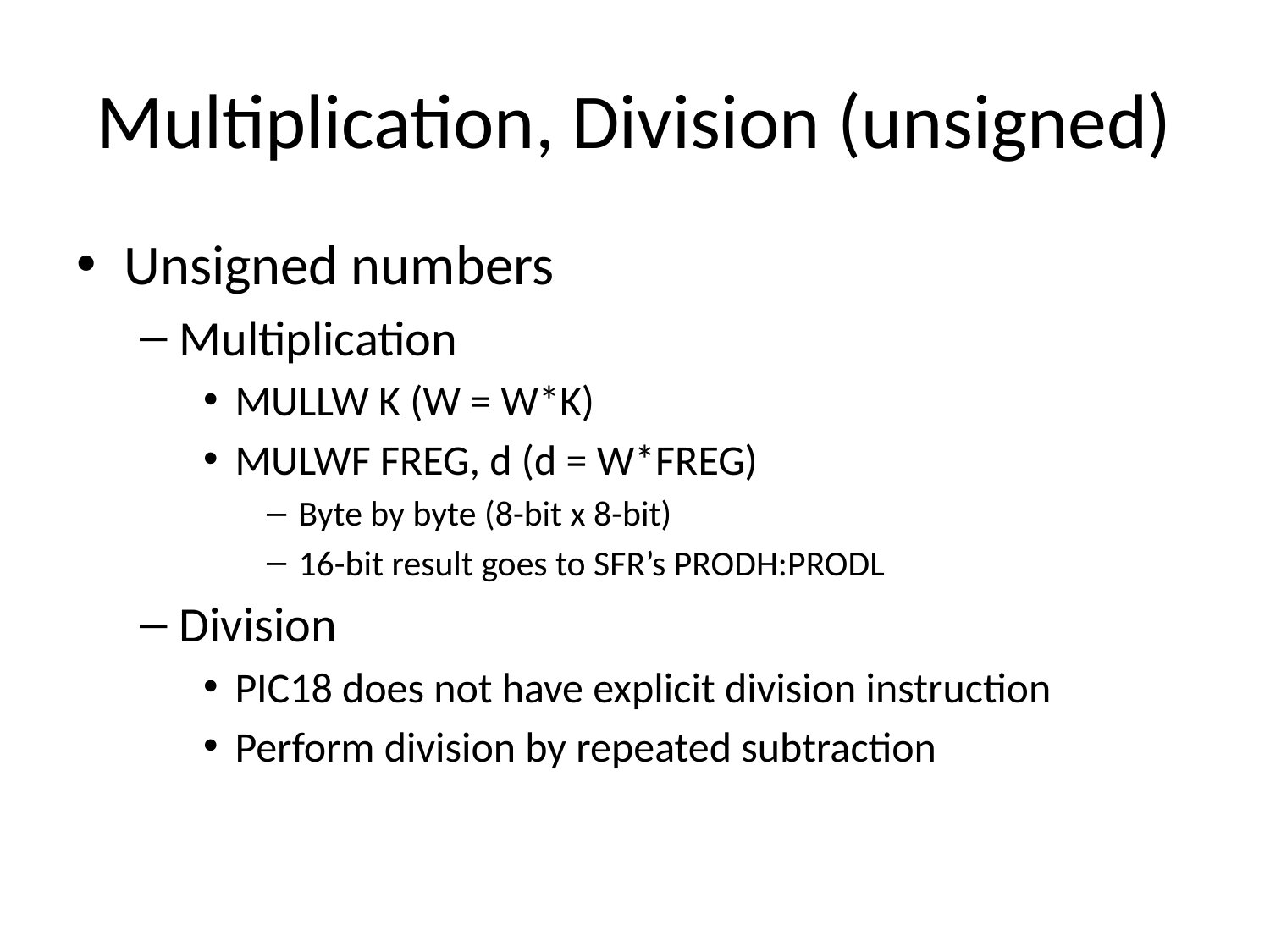

# Multiplication, Division (unsigned)
Unsigned numbers
Multiplication
MULLW K (W = W*K)
MULWF FREG, d (d = W*FREG)
Byte by byte (8-bit x 8-bit)
16-bit result goes to SFR’s PRODH:PRODL
Division
PIC18 does not have explicit division instruction
Perform division by repeated subtraction